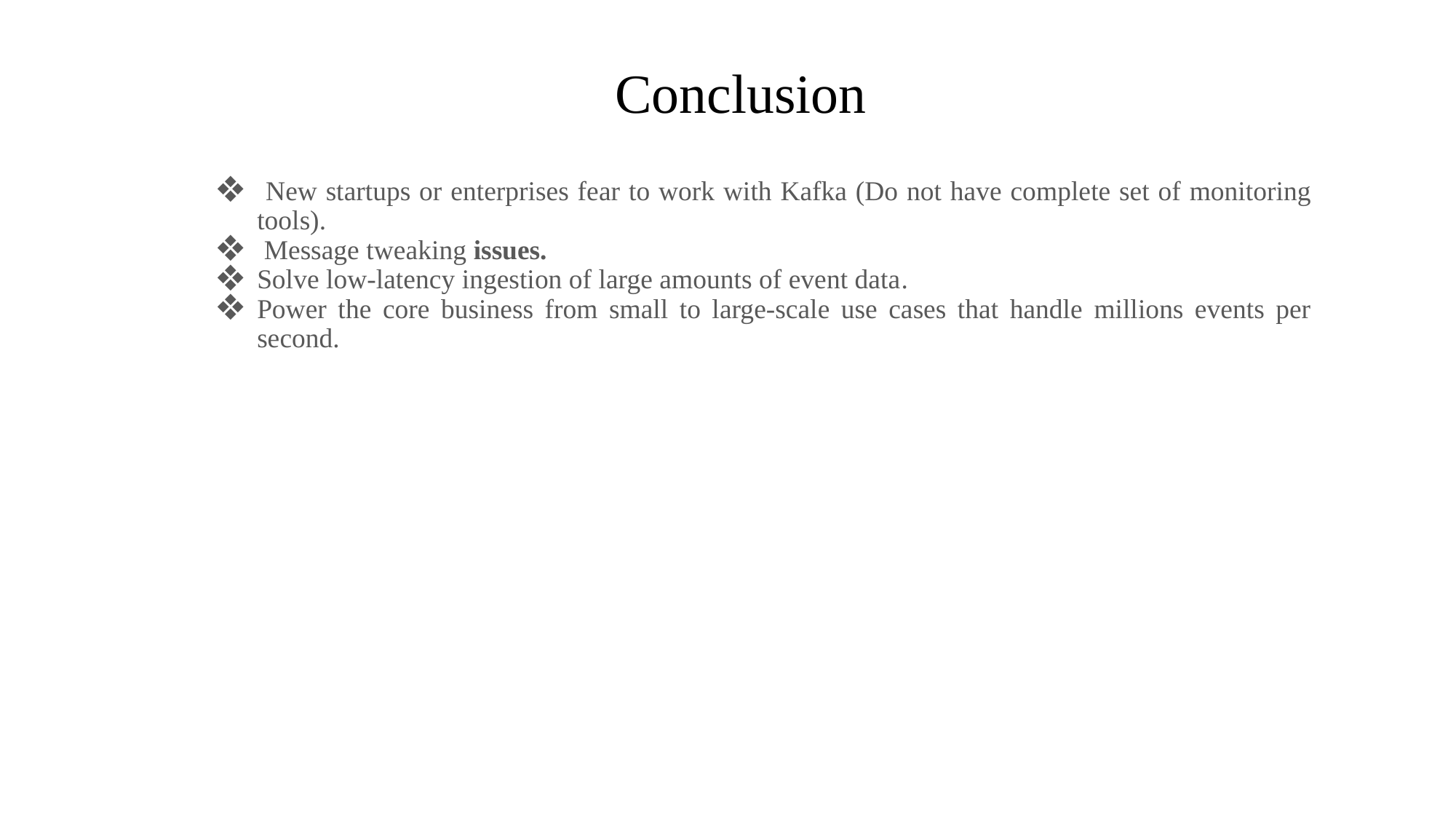

# Conclusion
 New startups or enterprises fear to work with Kafka (Do not have complete set of monitoring tools).
 Message tweaking issues.
Solve low-latency ingestion of large amounts of event data.
Power the core business from small to large-scale use cases that handle millions events per second.